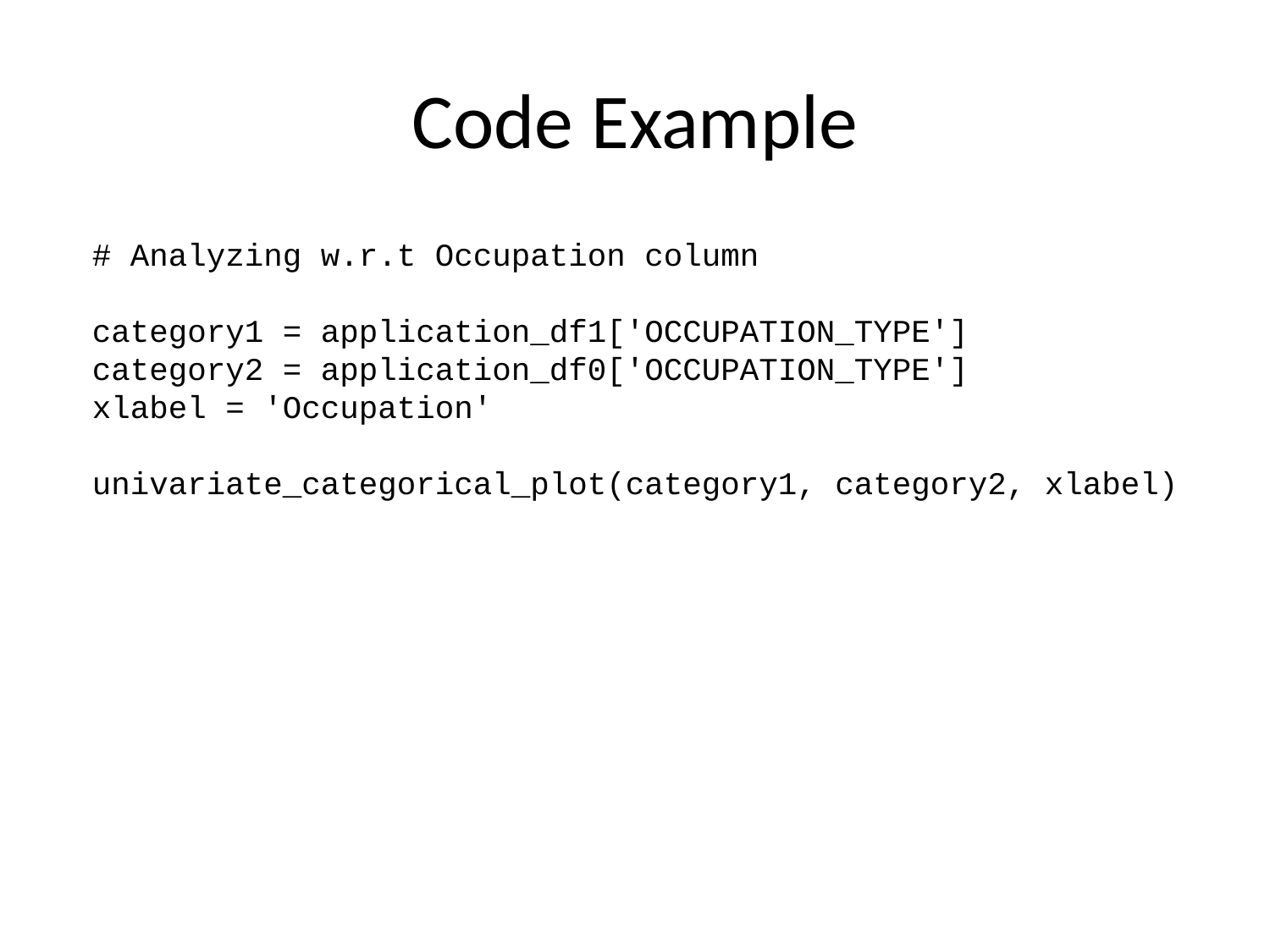

# Code Example

# Analyzing w.r.t Occupation column category1 = application_df1['OCCUPATION_TYPE'] category2 = application_df0['OCCUPATION_TYPE'] xlabel = 'Occupation' univariate_categorical_plot(category1, category2, xlabel)